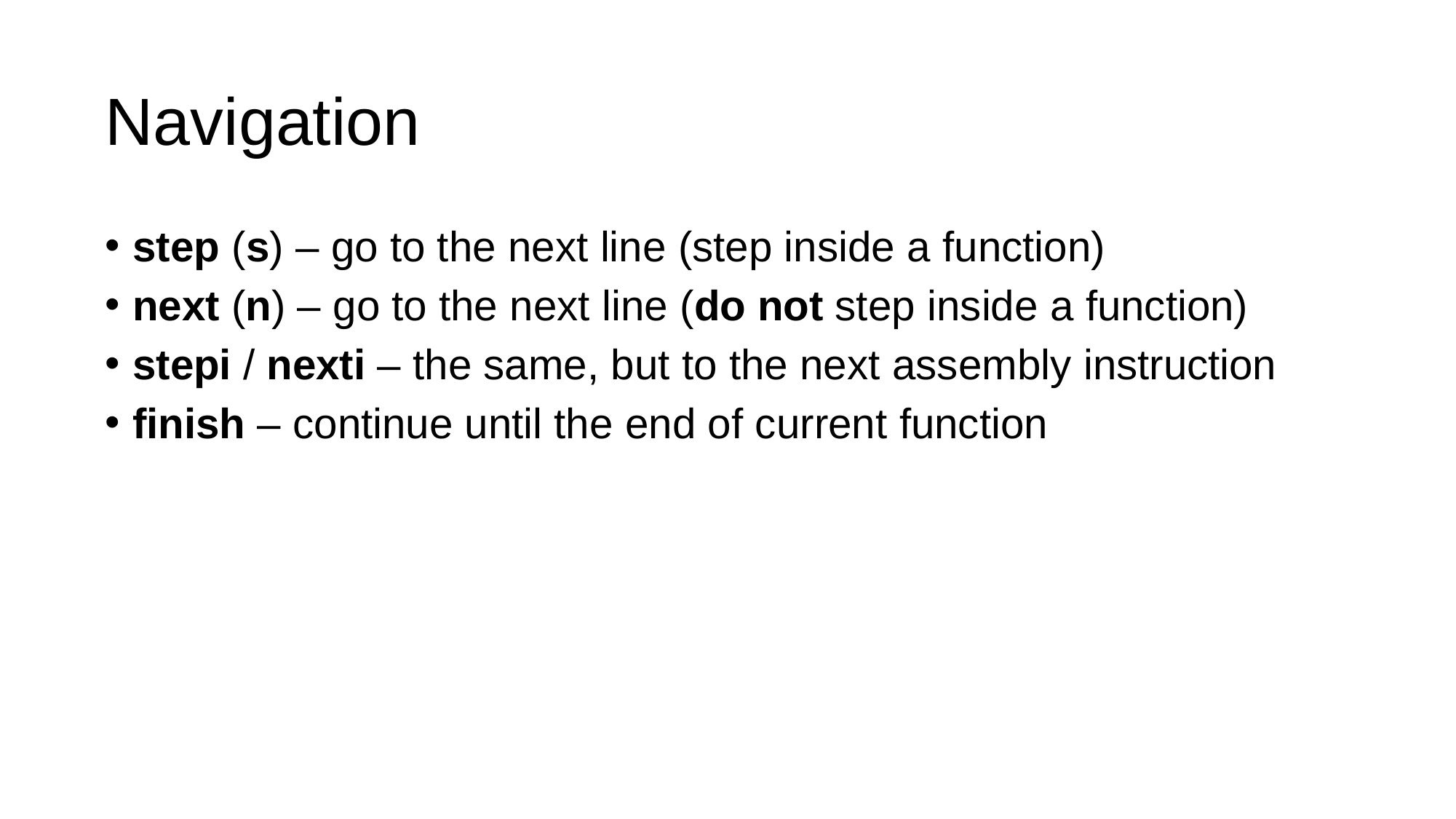

# Navigation
step (s) – go to the next line (step inside a function)
next (n) – go to the next line (do not step inside a function)
stepi / nexti – the same, but to the next assembly instruction
finish – continue until the end of current function